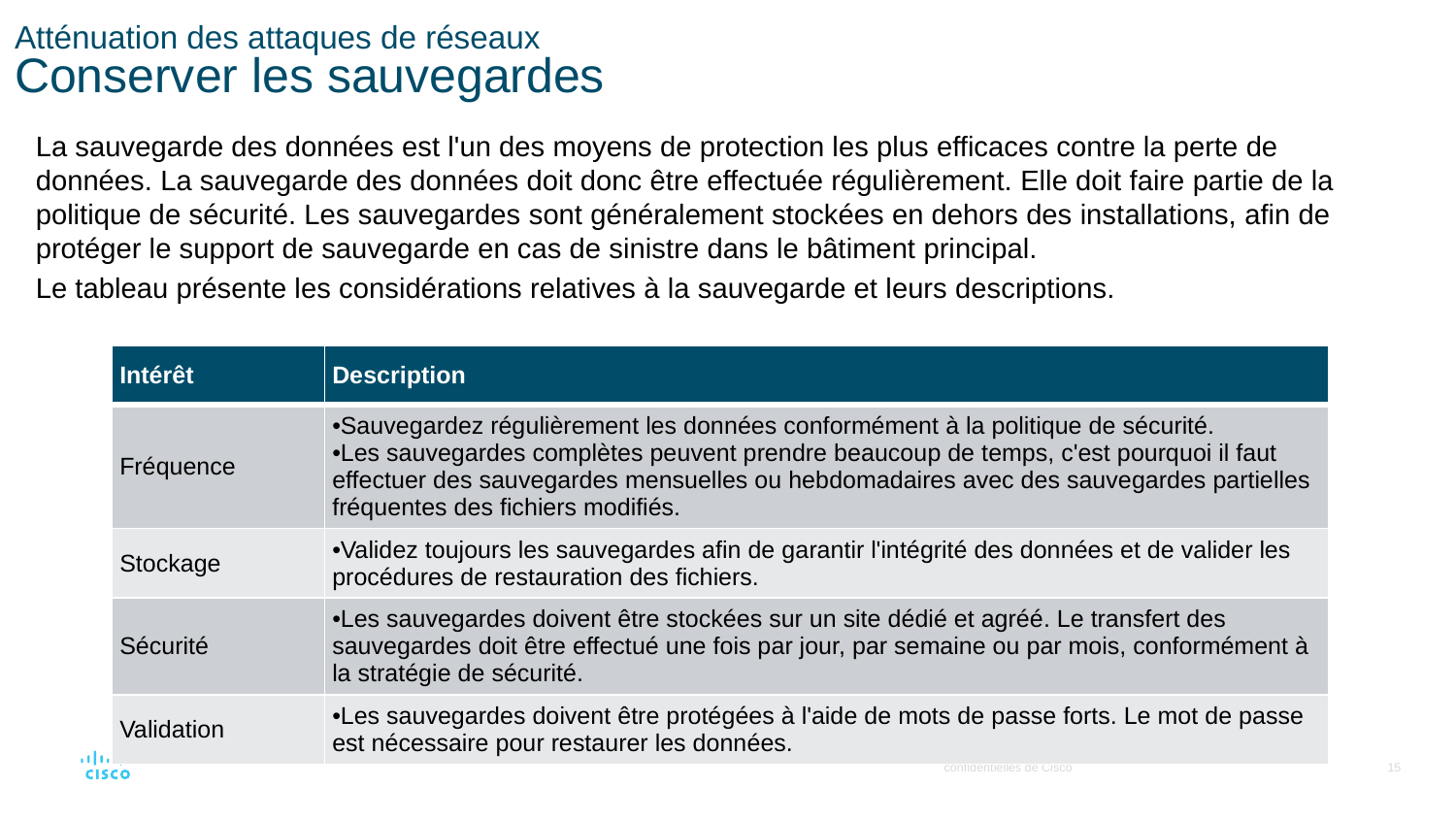

# Atténuation des attaques de réseaux Conserver les sauvegardes
La sauvegarde des données est l'un des moyens de protection les plus efficaces contre la perte de données. La sauvegarde des données doit donc être effectuée régulièrement. Elle doit faire partie de la politique de sécurité. Les sauvegardes sont généralement stockées en dehors des installations, afin de protéger le support de sauvegarde en cas de sinistre dans le bâtiment principal.
Le tableau présente les considérations relatives à la sauvegarde et leurs descriptions.

| Intérêt | Description |
| --- | --- |
| Fréquence | Sauvegardez régulièrement les données conformément à la politique de sécurité. Les sauvegardes complètes peuvent prendre beaucoup de temps, c'est pourquoi il faut effectuer des sauvegardes mensuelles ou hebdomadaires avec des sauvegardes partielles fréquentes des fichiers modifiés. |
| Stockage | Validez toujours les sauvegardes afin de garantir l'intégrité des données et de valider les procédures de restauration des fichiers. |
| Sécurité | Les sauvegardes doivent être stockées sur un site dédié et agréé. Le transfert des sauvegardes doit être effectué une fois par jour, par semaine ou par mois, conformément à la stratégie de sécurité. |
| Validation | Les sauvegardes doivent être protégées à l'aide de mots de passe forts. Le mot de passe est nécessaire pour restaurer les données. |